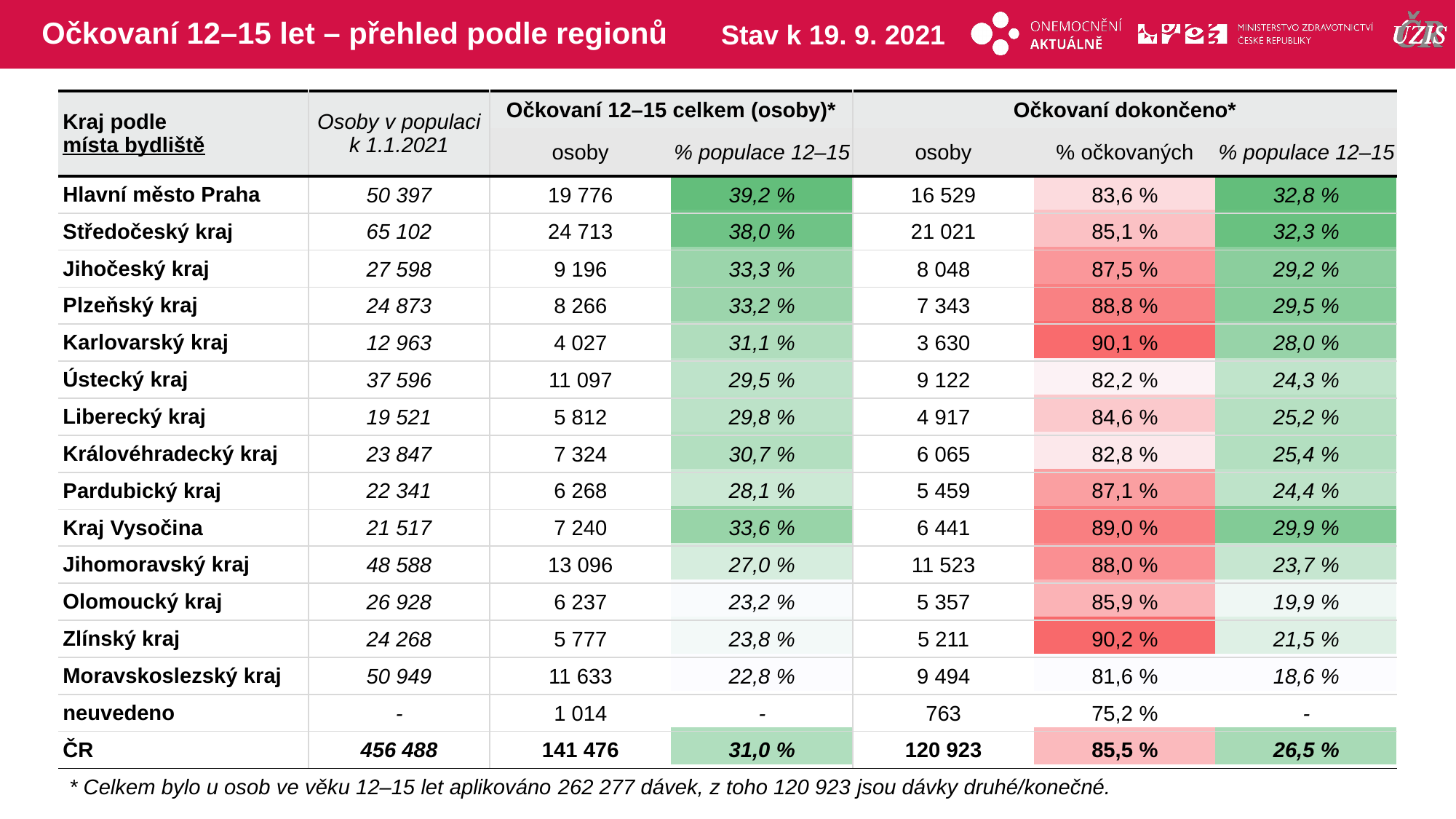

# Očkovaní 12–15 let – přehled podle regionů
Stav k 19. 9. 2021
| Kraj podle místa bydliště | Osoby v populaci k 1.1.2021 | Očkovaní 12–15 celkem (osoby)\* |  | Očkovaní dokončeno\* |  |  |
| --- | --- | --- | --- | --- | --- | --- |
|  |  | osoby | % populace 12–15 | osoby | % očkovaných | % populace 12–15 |
| Hlavní město Praha | 50 397 | 19 776 | 39,2 % | 16 529 | 83,6 % | 32,8 % |
| Středočeský kraj | 65 102 | 24 713 | 38,0 % | 21 021 | 85,1 % | 32,3 % |
| Jihočeský kraj | 27 598 | 9 196 | 33,3 % | 8 048 | 87,5 % | 29,2 % |
| Plzeňský kraj | 24 873 | 8 266 | 33,2 % | 7 343 | 88,8 % | 29,5 % |
| Karlovarský kraj | 12 963 | 4 027 | 31,1 % | 3 630 | 90,1 % | 28,0 % |
| Ústecký kraj | 37 596 | 11 097 | 29,5 % | 9 122 | 82,2 % | 24,3 % |
| Liberecký kraj | 19 521 | 5 812 | 29,8 % | 4 917 | 84,6 % | 25,2 % |
| Královéhradecký kraj | 23 847 | 7 324 | 30,7 % | 6 065 | 82,8 % | 25,4 % |
| Pardubický kraj | 22 341 | 6 268 | 28,1 % | 5 459 | 87,1 % | 24,4 % |
| Kraj Vysočina | 21 517 | 7 240 | 33,6 % | 6 441 | 89,0 % | 29,9 % |
| Jihomoravský kraj | 48 588 | 13 096 | 27,0 % | 11 523 | 88,0 % | 23,7 % |
| Olomoucký kraj | 26 928 | 6 237 | 23,2 % | 5 357 | 85,9 % | 19,9 % |
| Zlínský kraj | 24 268 | 5 777 | 23,8 % | 5 211 | 90,2 % | 21,5 % |
| Moravskoslezský kraj | 50 949 | 11 633 | 22,8 % | 9 494 | 81,6 % | 18,6 % |
| neuvedeno | - | 1 014 | - | 763 | 75,2 % | - |
| ČR | 456 488 | 141 476 | 31,0 % | 120 923 | 85,5 % | 26,5 % |
|  |  |  |  |  |  |
| --- | --- | --- | --- | --- | --- |
|  |  |  |  |  |  |
|  |  |  |  |  |  |
|  |  |  |  |  |  |
|  |  |  |  |  |  |
|  |  |  |  |  |  |
|  |  |  |  |  |  |
|  |  |  |  |  |  |
|  |  |  |  |  |  |
|  |  |  |  |  |  |
|  |  |  |  |  |  |
|  |  |  |  |  |  |
|  |  |  |  |  |  |
|  |  |  |  |  |  |
|  |  |  |  |  |  |
|  |  |  |  |  |  |
* Celkem bylo u osob ve věku 12–15 let aplikováno 262 277 dávek, z toho 120 923 jsou dávky druhé/konečné.